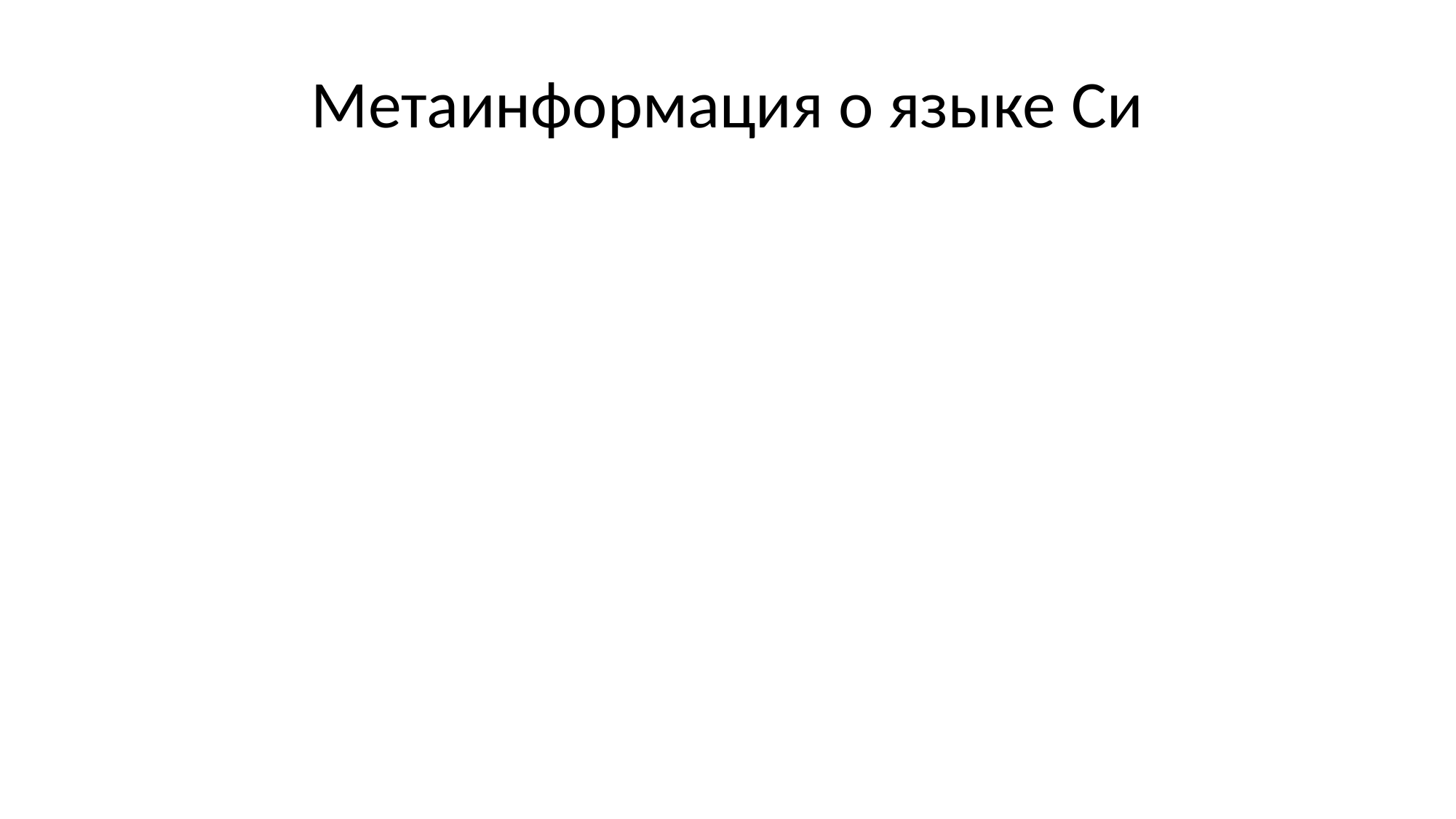

# Метаинформация о языке Си

Dennis Ritchie (1941-2011)
Язык для разработки ОС UNIX
1969-1973, Bell Laboratories, США
Стандарты
ANSI (С89)
С99
С11